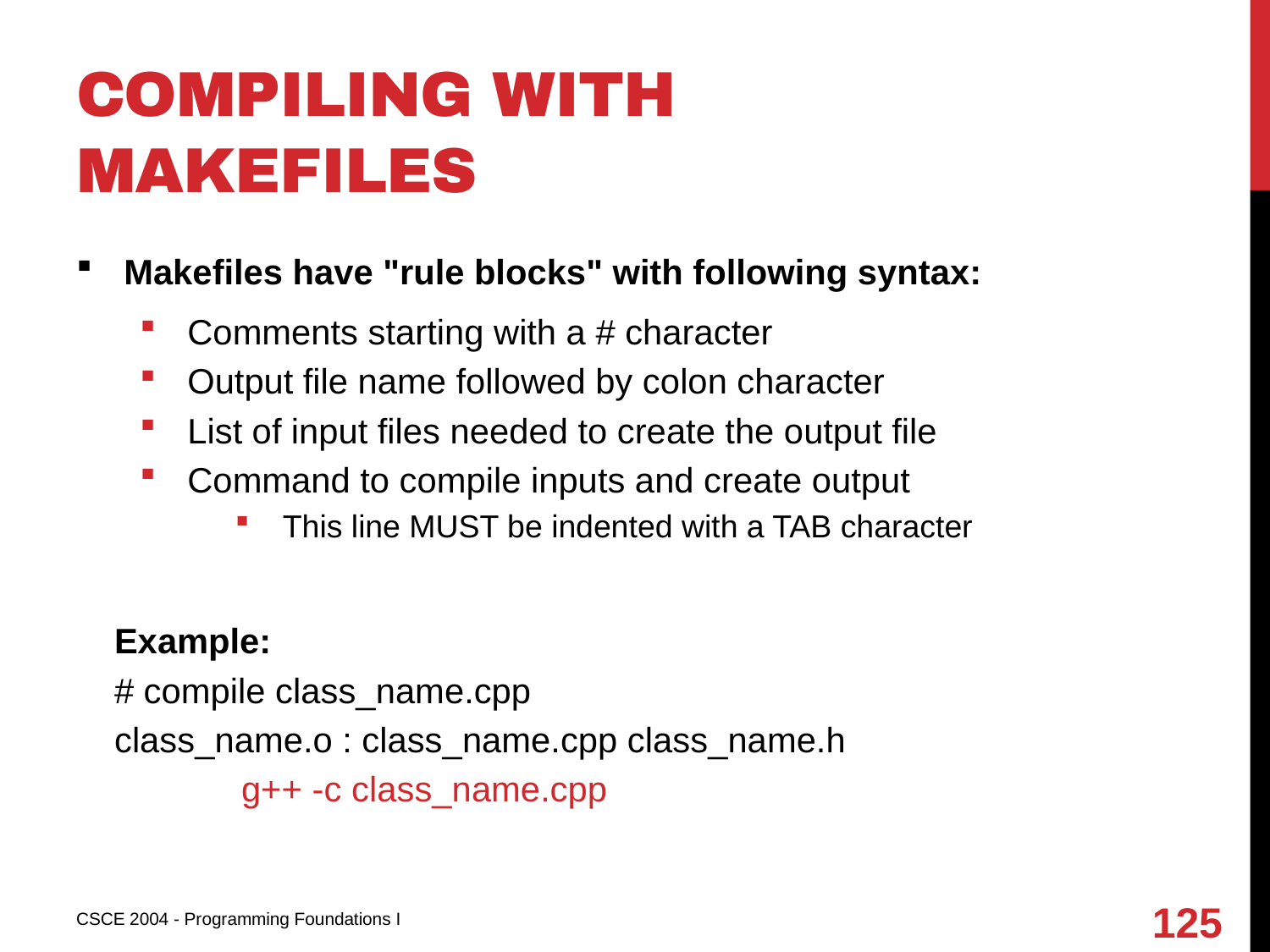

# Compiling with makefiles
Makefiles have "rule blocks" with following syntax:
Comments starting with a # character
Output file name followed by colon character
List of input files needed to create the output file
Command to compile inputs and create output
This line MUST be indented with a TAB character

Example:
# compile class_name.cpp
class_name.o : class_name.cpp class_name.h
	g++ -c class_name.cpp

125
CSCE 2004 - Programming Foundations I